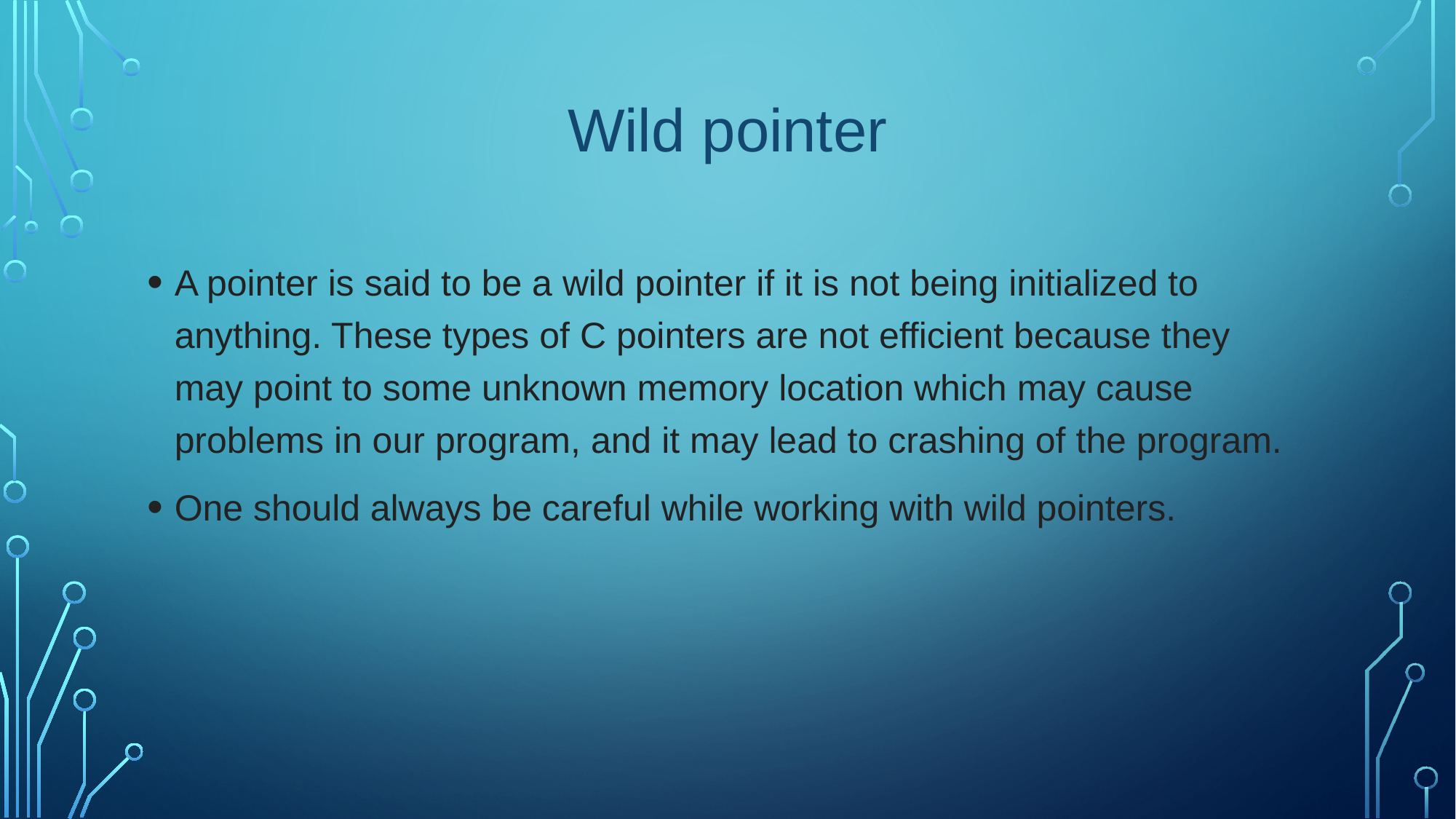

# Wild pointer
A pointer is said to be a wild pointer if it is not being initialized to anything. These types of C pointers are not efficient because they may point to some unknown memory location which may cause problems in our program, and it may lead to crashing of the program.
One should always be careful while working with wild pointers.